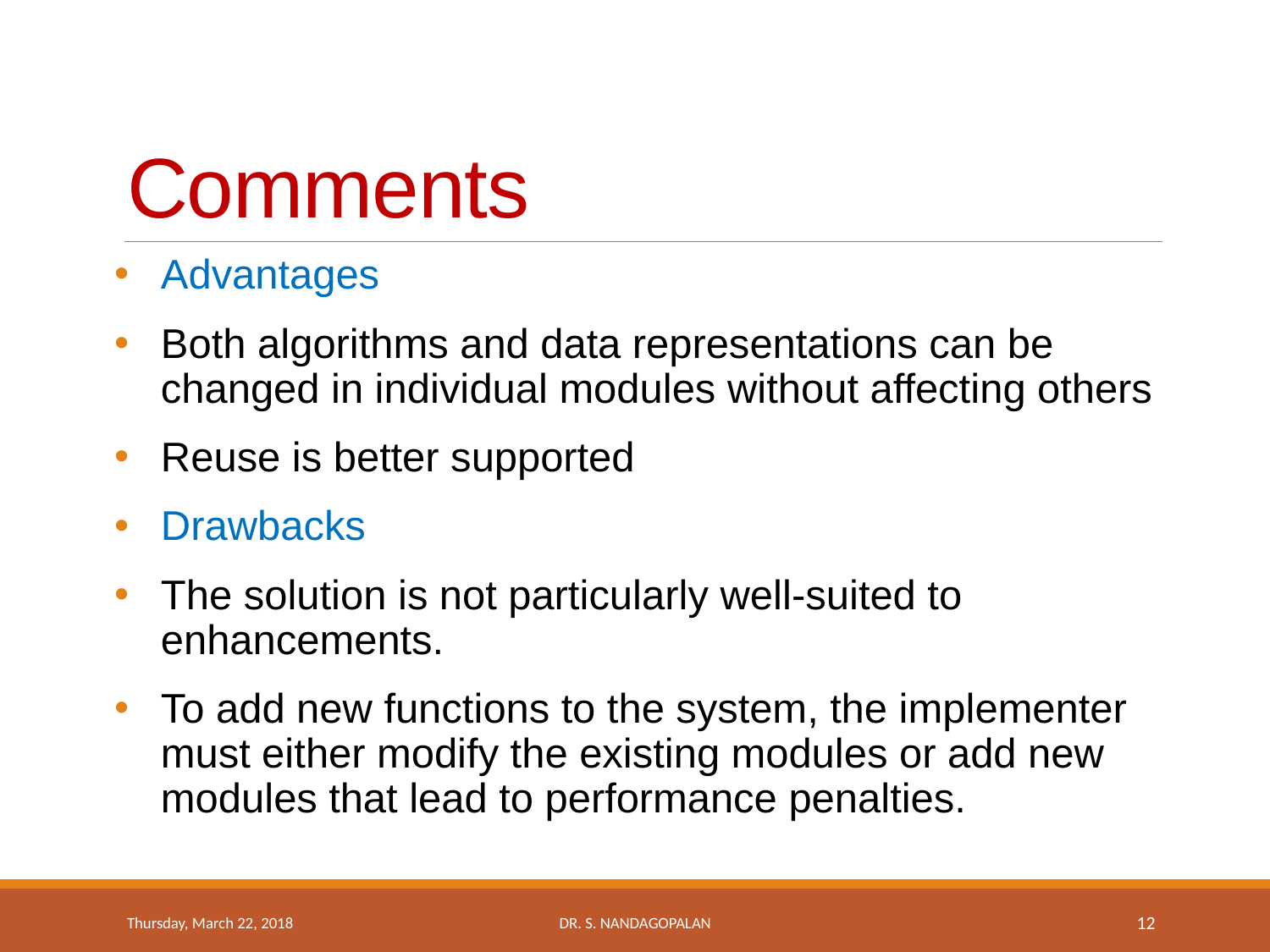

# Comments
Advantages
Both algorithms and data representations can be changed in individual modules without affecting others
Reuse is better supported
Drawbacks
The solution is not particularly well-suited to enhancements.
To add new functions to the system, the implementer must either modify the existing modules or add new modules that lead to performance penalties.
Thursday, March 22, 2018
Dr. S. Nandagopalan
12